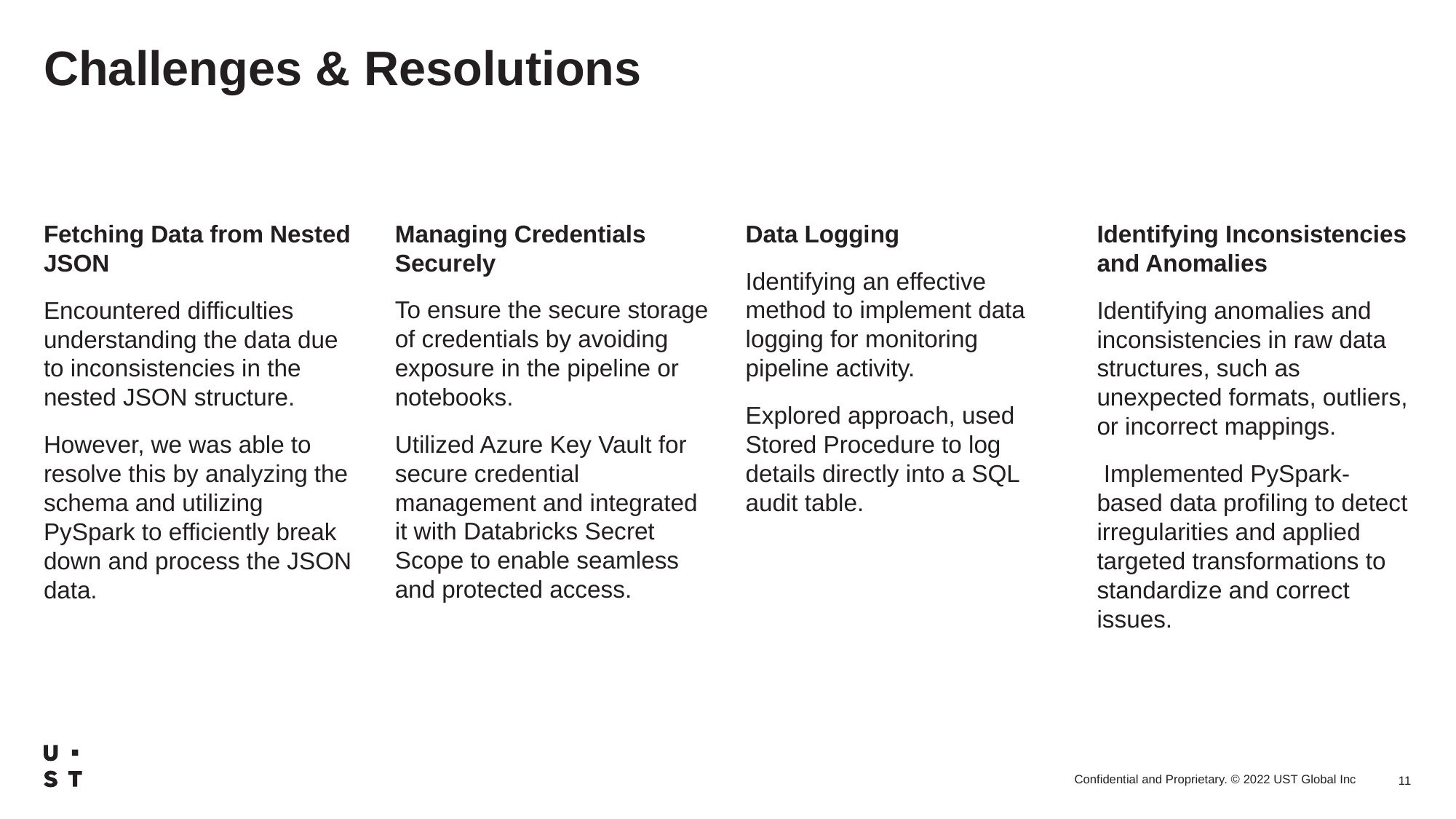

# Challenges & Resolutions
Fetching Data from Nested JSON
Encountered difficulties understanding the data due to inconsistencies in the nested JSON structure.
However, we was able to resolve this by analyzing the schema and utilizing PySpark to efficiently break down and process the JSON data.
Managing Credentials Securely
To ensure the secure storage of credentials by avoiding exposure in the pipeline or notebooks.
Utilized Azure Key Vault for secure credential management and integrated it with Databricks Secret Scope to enable seamless and protected access.
Data Logging
Identifying an effective method to implement data logging for monitoring pipeline activity.
Explored approach, used Stored Procedure to log details directly into a SQL audit table.
Identifying Inconsistencies and Anomalies
Identifying anomalies and inconsistencies in raw data structures, such as unexpected formats, outliers, or incorrect mappings.
 Implemented PySpark-based data profiling to detect irregularities and applied targeted transformations to standardize and correct issues.